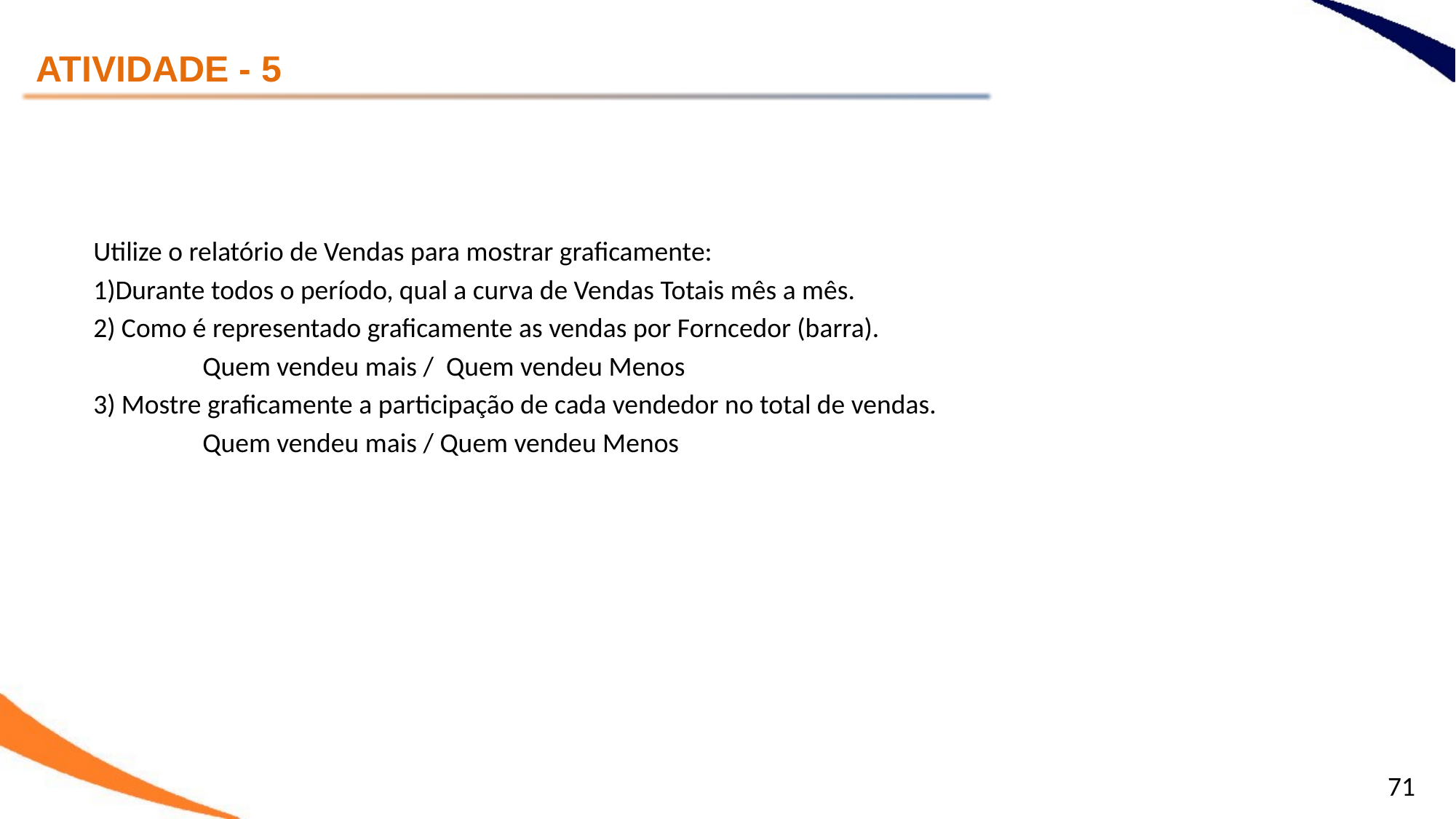

ATIVIDADE - 5
Utilize o relatório de Vendas para mostrar graficamente:
1)Durante todos o período, qual a curva de Vendas Totais mês a mês.
2) Como é representado graficamente as vendas por Forncedor (barra).
	Quem vendeu mais /  Quem vendeu Menos
3) Mostre graficamente a participação de cada vendedor no total de vendas.
	Quem vendeu mais / Quem vendeu Menos